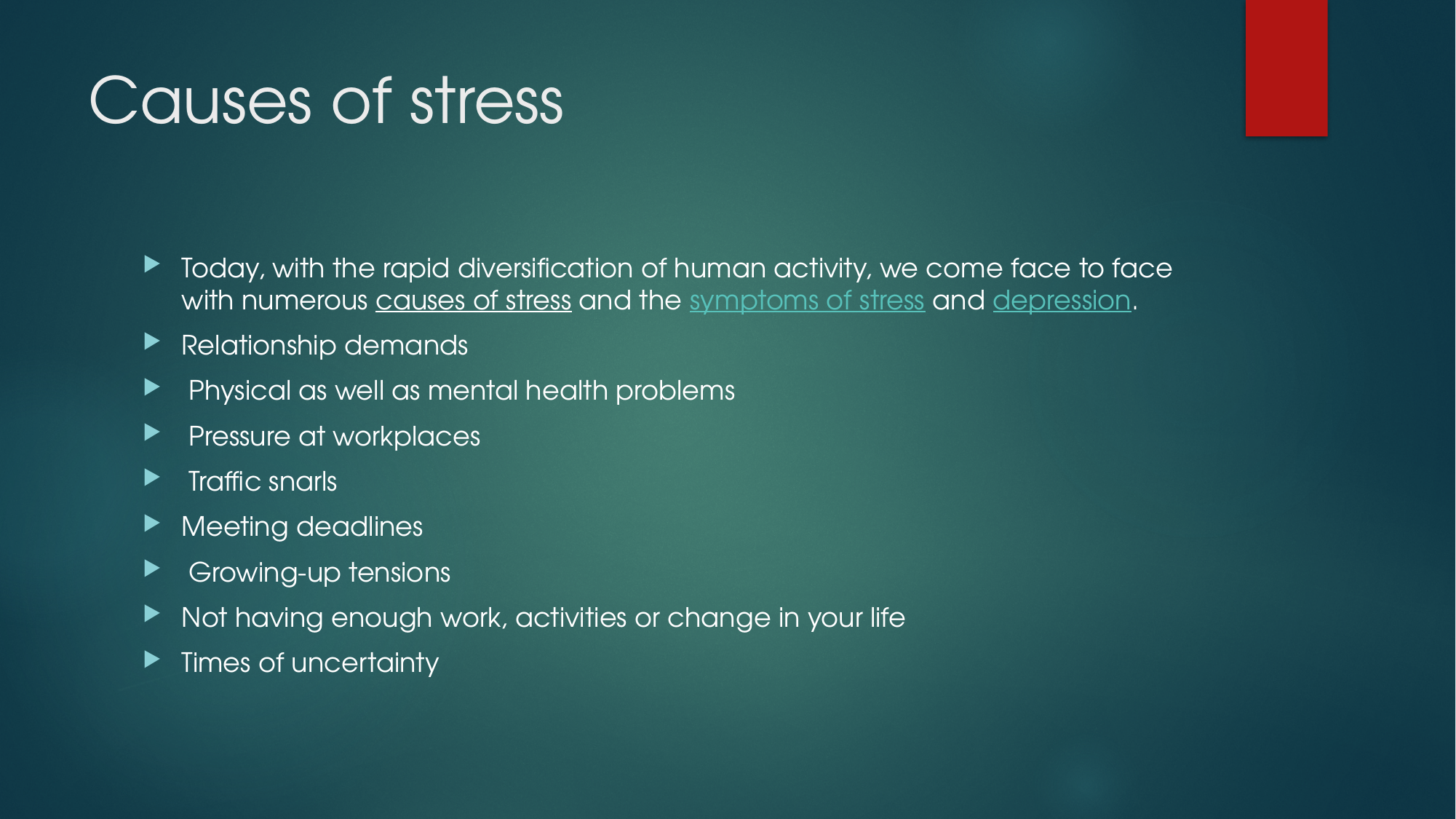

# Causes of stress
Today, with the rapid diversification of human activity, we come face to face with numerous causes of stress and the symptoms of stress and depression.
Relationship demands
 Physical as well as mental health problems
 Pressure at workplaces
 Traffic snarls
Meeting deadlines
 Growing-up tensions
Not having enough work, activities or change in your life
Times of uncertainty